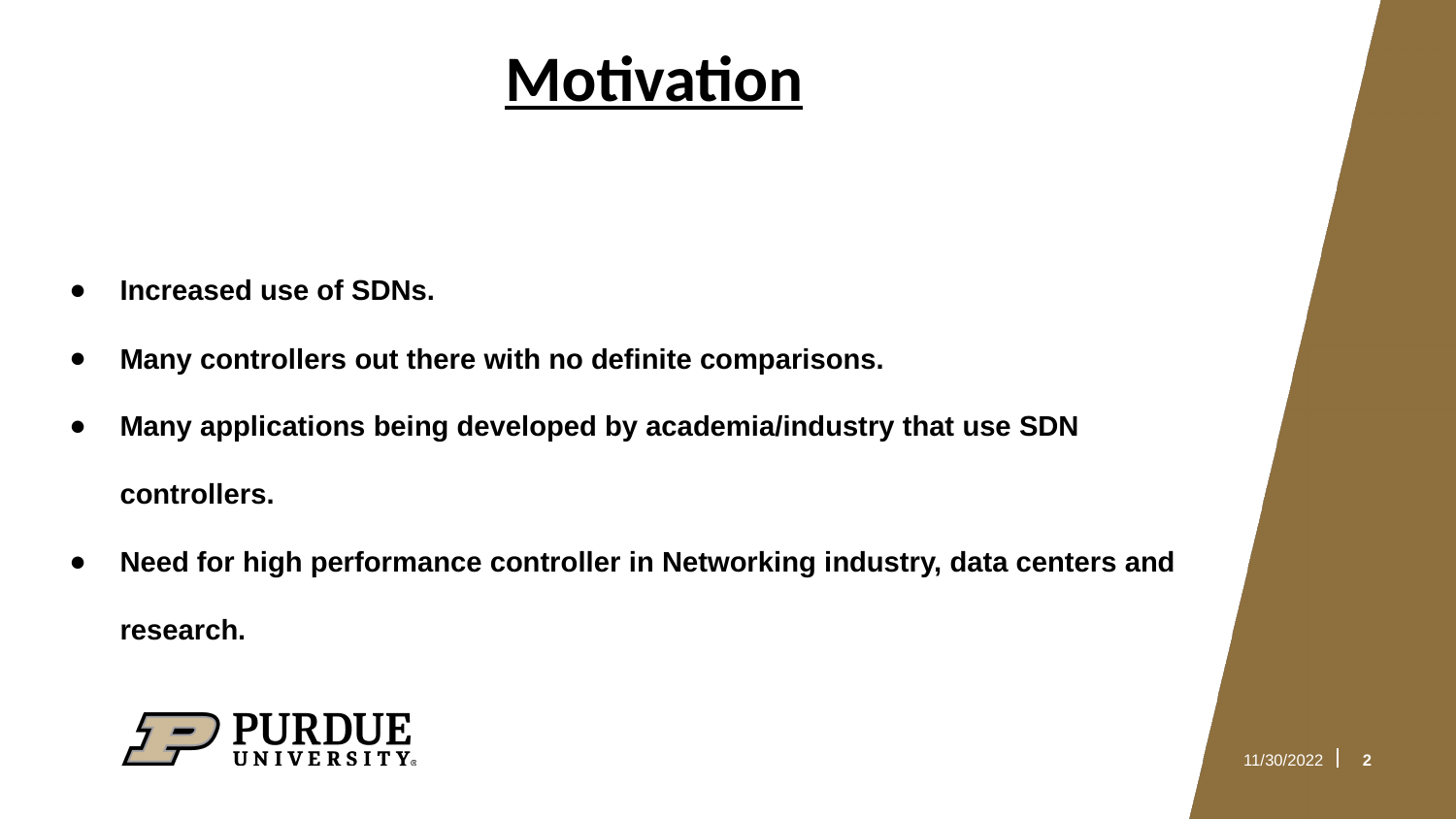

Motivation

# Increased use of SDNs.
Many controllers out there with no definite comparisons.
Many applications being developed by academia/industry that use SDN controllers.
Need for high performance controller in Networking industry, data centers and research.

2
11/30/2022